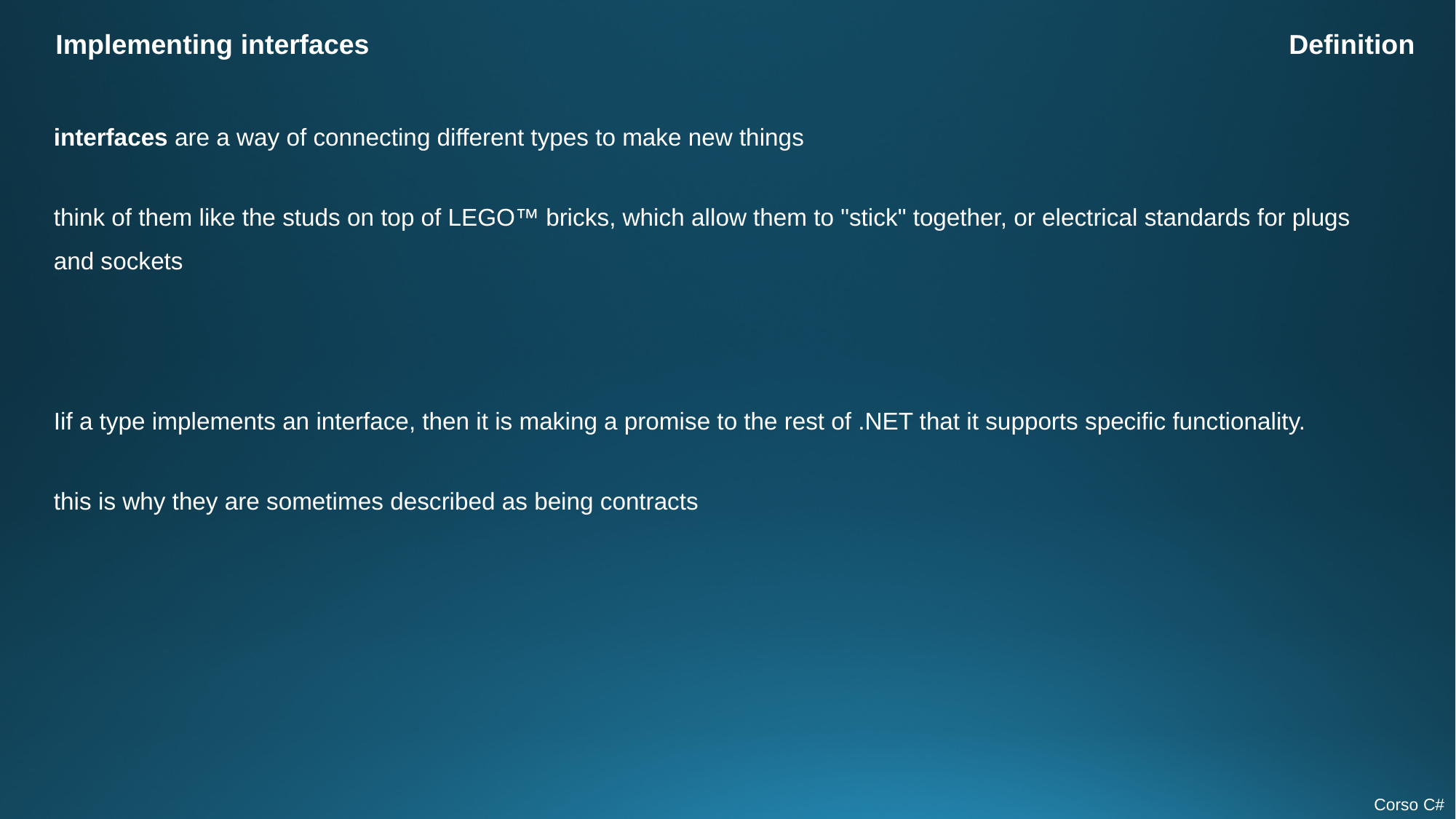

Implementing interfaces
Definition
interfaces are a way of connecting different types to make new things
think of them like the studs on top of LEGO™ bricks, which allow them to "stick" together, or electrical standards for plugs and sockets

Iif a type implements an interface, then it is making a promise to the rest of .NET that it supports specific functionality.
this is why they are sometimes described as being contracts
Corso C#